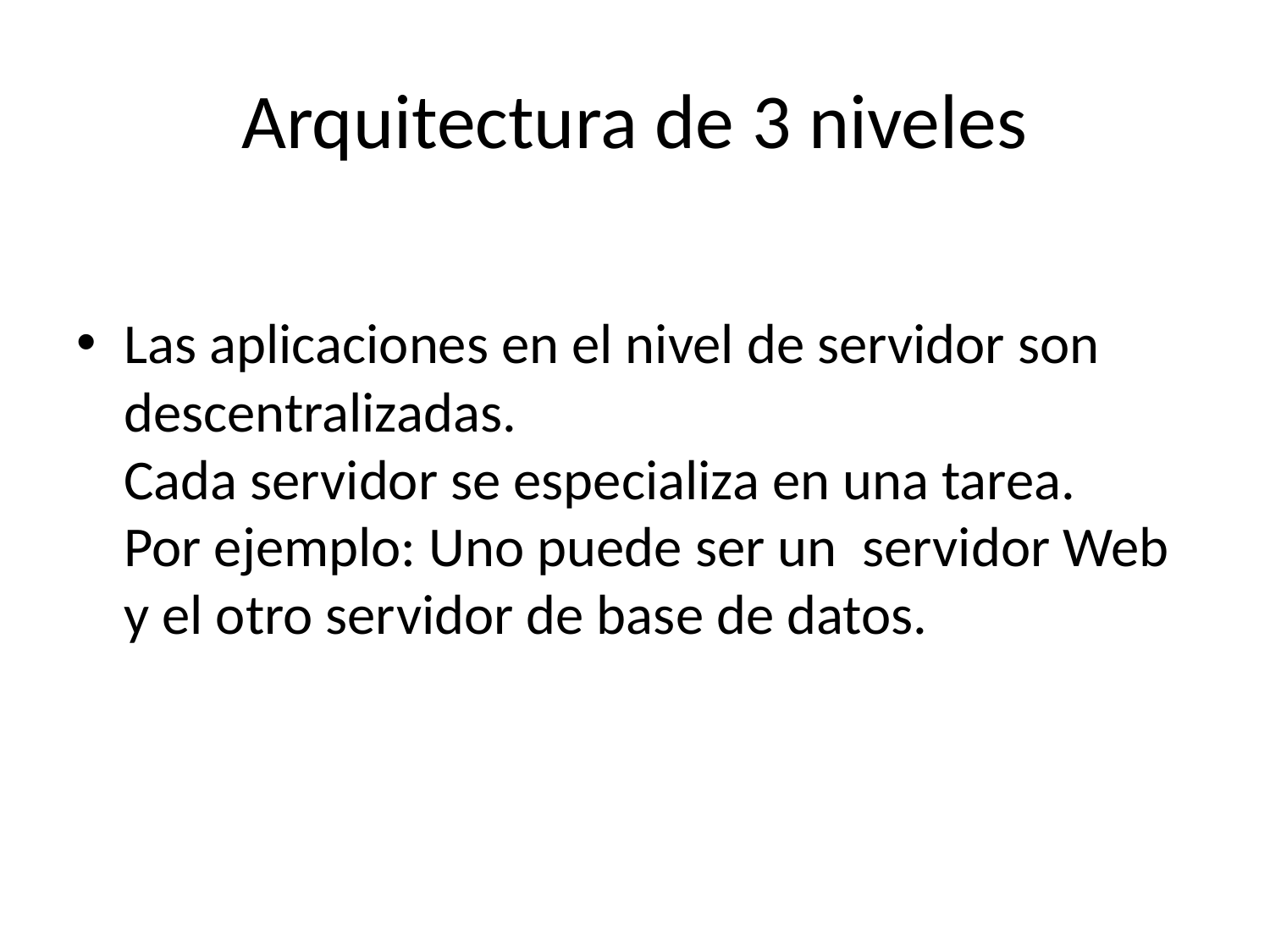

# Arquitectura de 3 niveles

Las aplicaciones en el nivel de servidor son descentralizadas.
Cada servidor se especializa en una tarea.
Por ejemplo: Uno puede ser un  servidor Web y el otro servidor de base de datos.